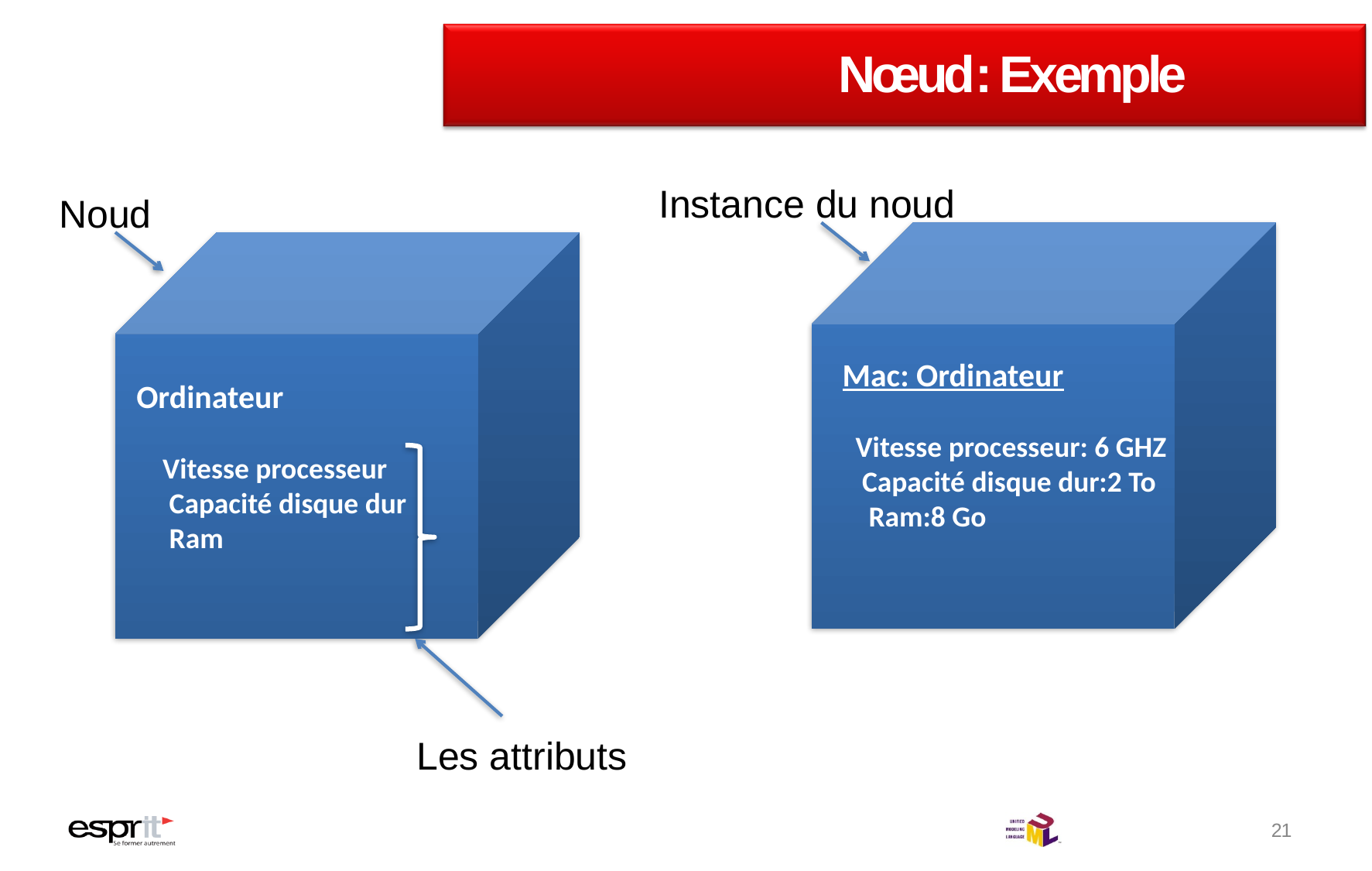

# Nœud: Exemple
Instance du noud
Noud

Mac: Ordinateur

  Vitesse processeur: 6 GHZ
   Capacité disque dur:2 To
    Ram:8 Go

Ordinateur

    Vitesse processeur
     Capacité disque dur
     Ram

Les attributs
21